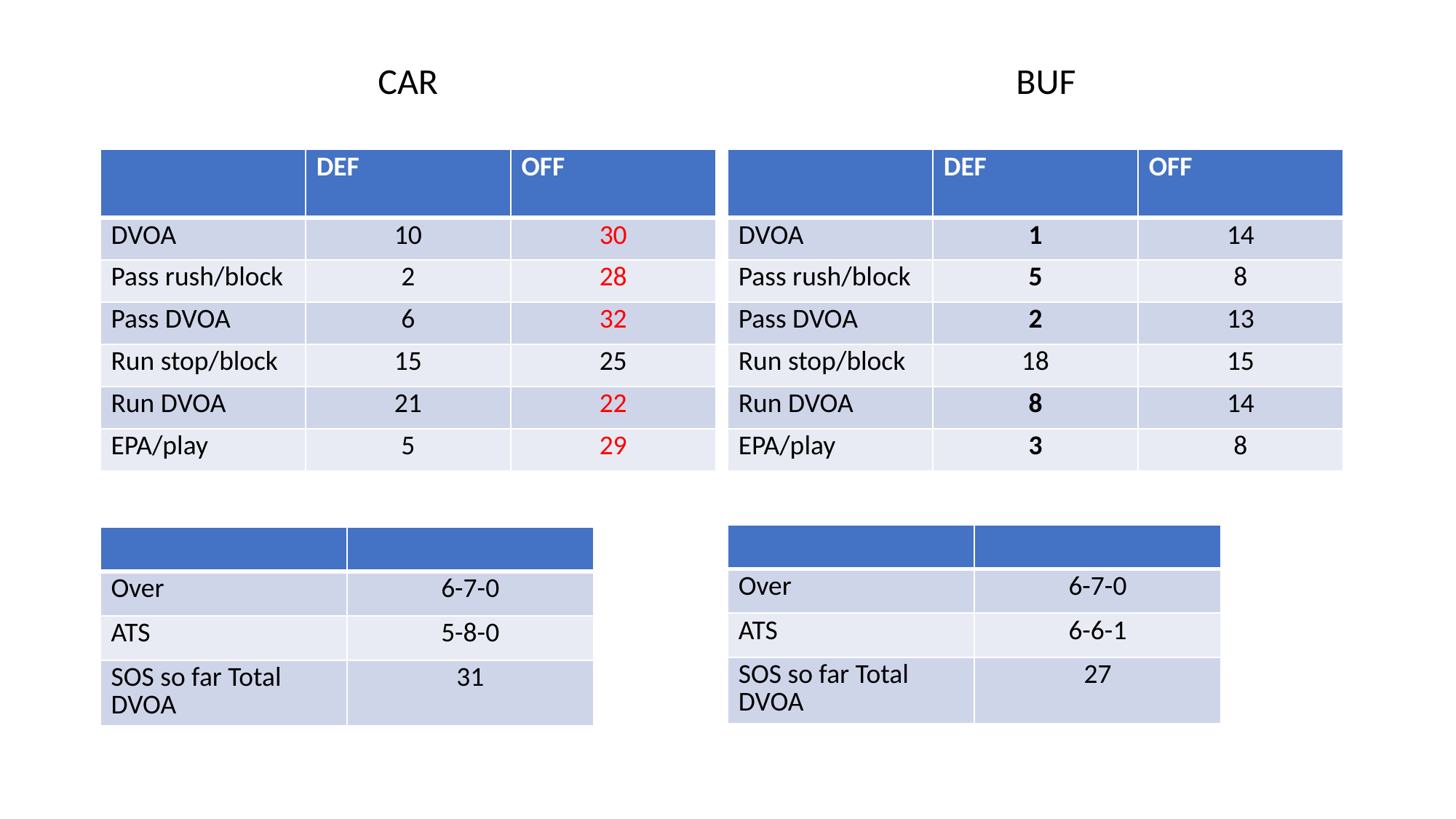

CAR
BUF
|  | DEF | OFF |
| --- | --- | --- |
| DVOA | 10 | 30 |
| Pass rush/block | 2 | 28 |
| Pass DVOA | 6 | 32 |
| Run stop/block | 15 | 25 |
| Run DVOA | 21 | 22 |
| EPA/play | 5 | 29 |
|  | DEF | OFF |
| --- | --- | --- |
| DVOA | 1 | 14 |
| Pass rush/block | 5 | 8 |
| Pass DVOA | 2 | 13 |
| Run stop/block | 18 | 15 |
| Run DVOA | 8 | 14 |
| EPA/play | 3 | 8 |
|  |  |
| --- | --- |
| Over | 6-7-0 |
| ATS | 6-6-1 |
| SOS so far Total DVOA | 27 |
|  |  |
| --- | --- |
| Over | 6-7-0 |
| ATS | 5-8-0 |
| SOS so far Total DVOA | 31 |